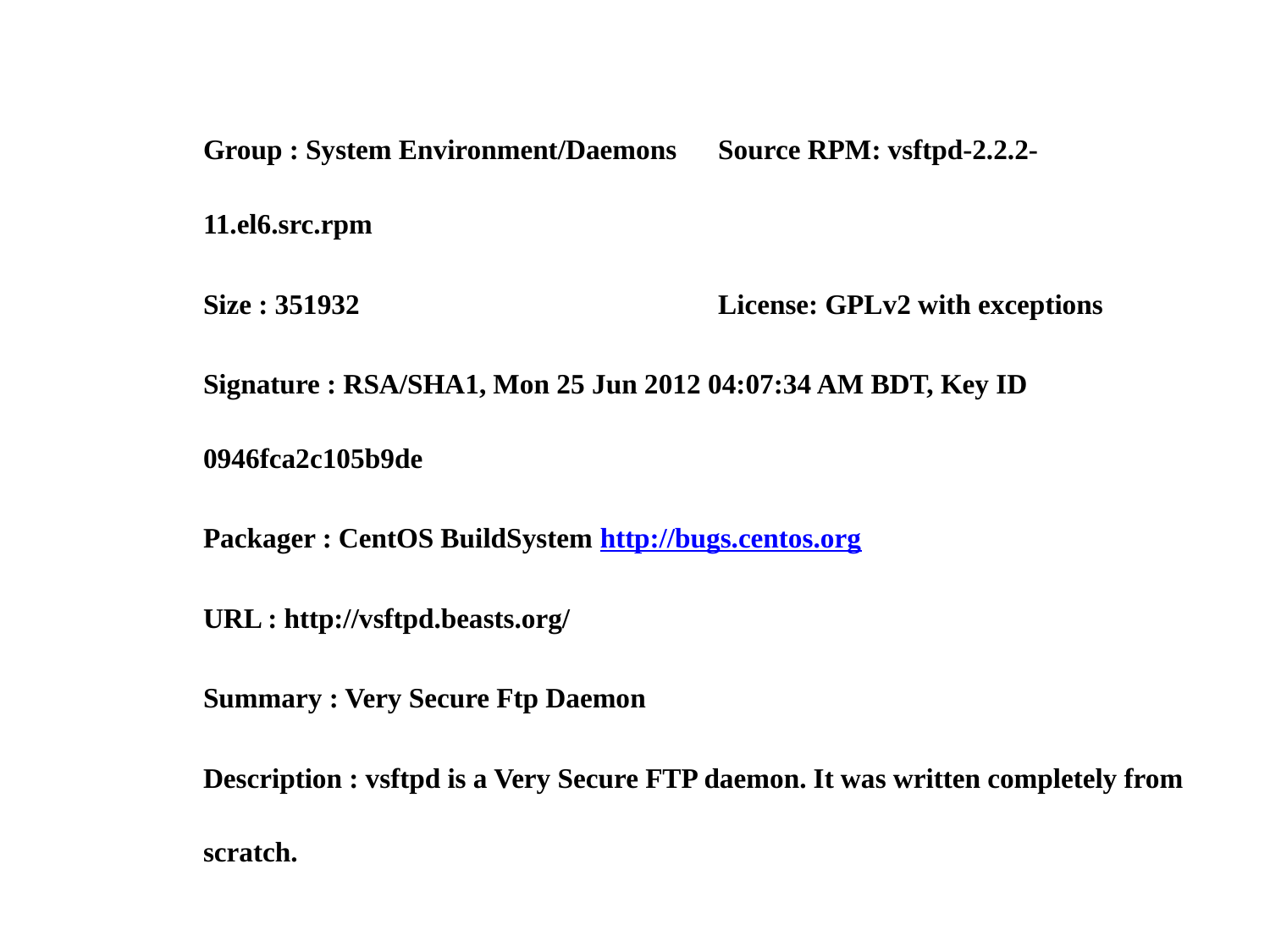

Group : System Environment/Daemons	 Source RPM: vsftpd-2.2.2-11.el6.src.rpm
Size : 351932			 License: GPLv2 with exceptions
Signature : RSA/SHA1, Mon 25 Jun 2012 04:07:34 AM BDT, Key ID 0946fca2c105b9de
Packager : CentOS BuildSystem http://bugs.centos.org
URL : http://vsftpd.beasts.org/
Summary : Very Secure Ftp Daemon
Description : vsftpd is a Very Secure FTP daemon. It was written completely from scratch.